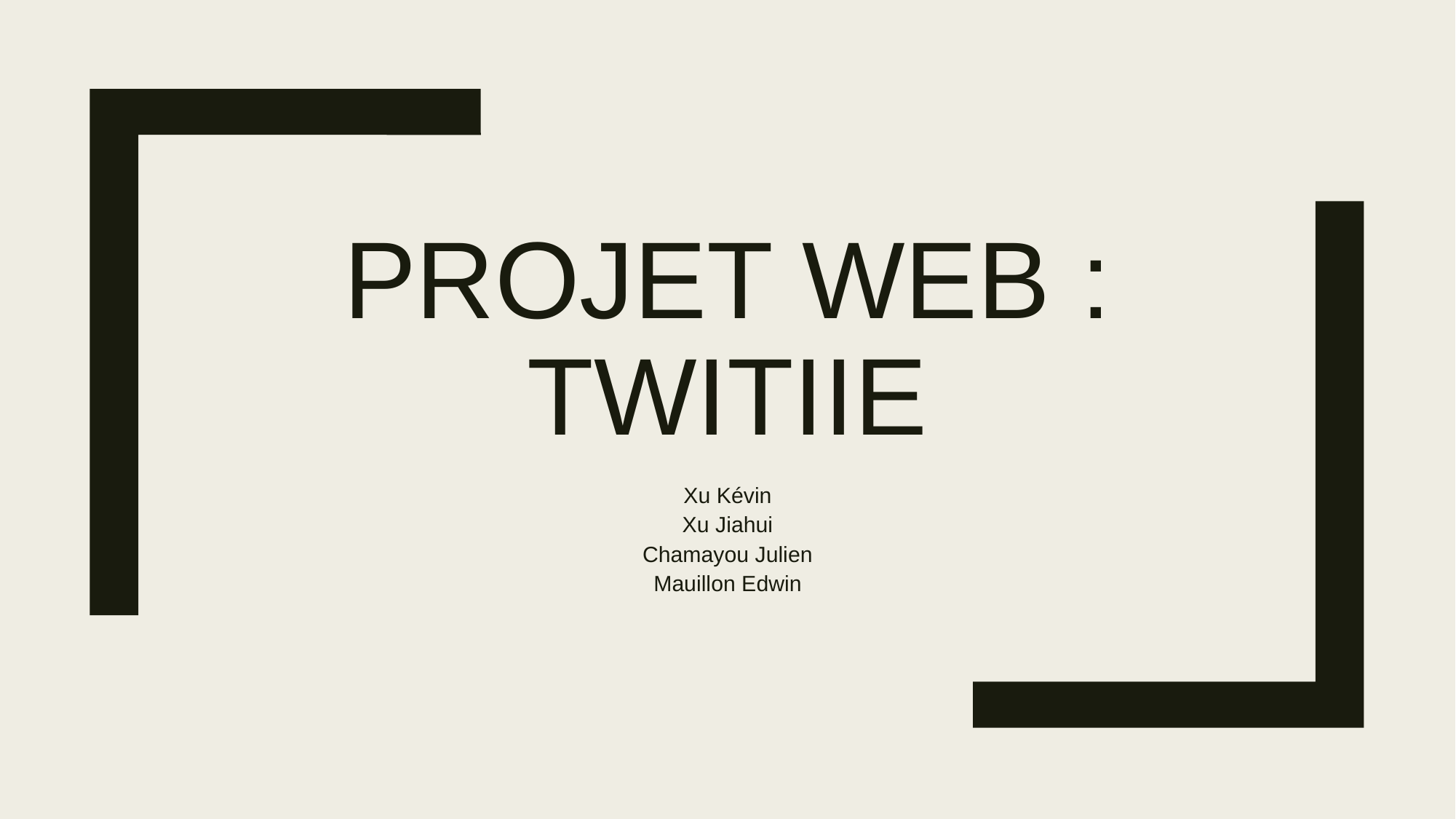

# Projet web : TwitIIE
Xu Kévin
Xu Jiahui
Chamayou Julien
Mauillon Edwin